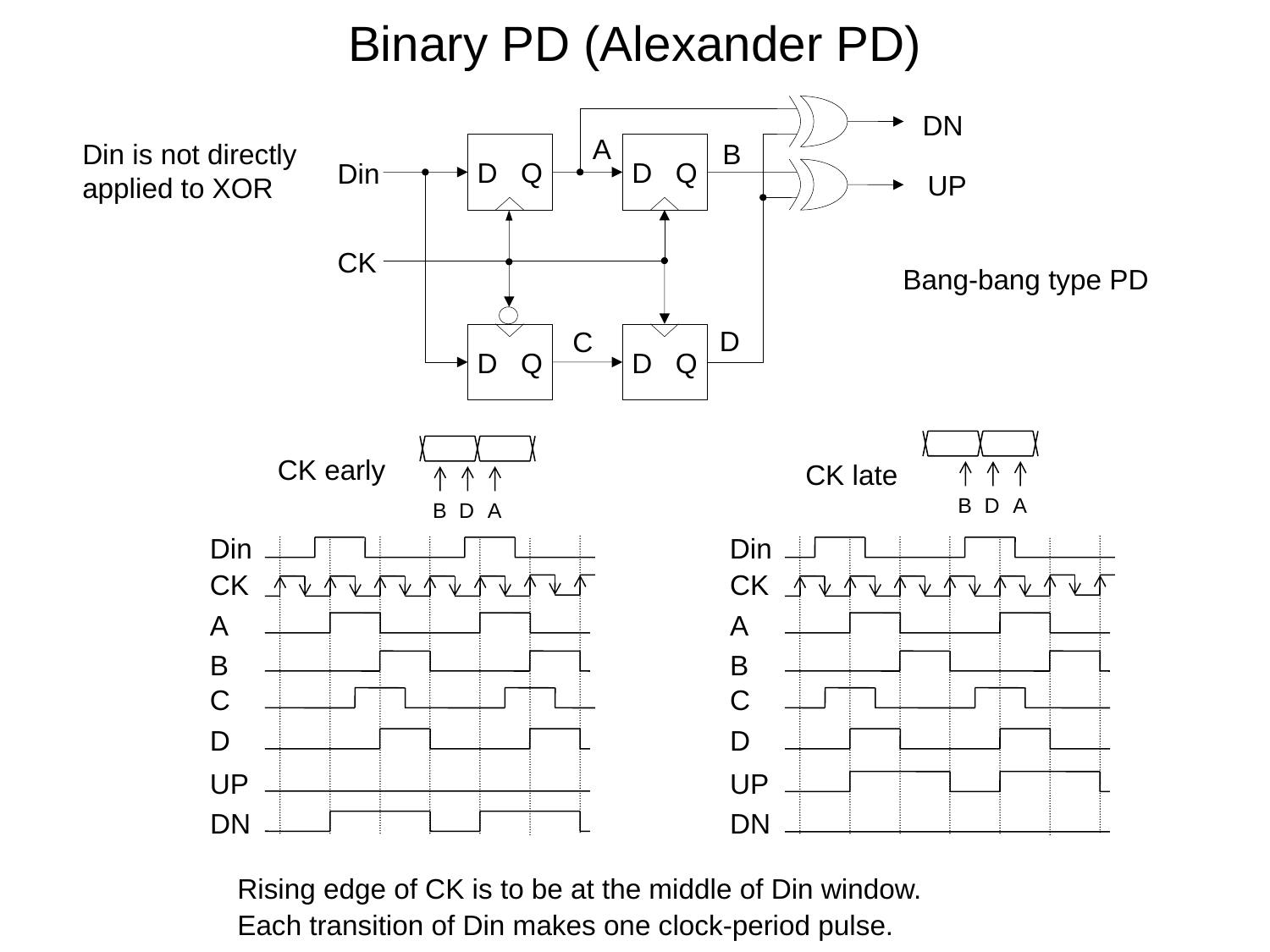

Binary PD (Alexander PD)

DN

A
Din is not directly applied to XOR
B
D   Q
D   Q

Din

UP

CK

Bang-bang type PD

D
C
D   Q

D   Q

CK early
CK late

B
D
A
B
D
A
Din
Din

CK
CK

A
A

B
B

C
C

D
D

UP
UP

DN
DN

Rising edge of CK is to be at the middle of Din window.
Each transition of Din makes one clock-period pulse.